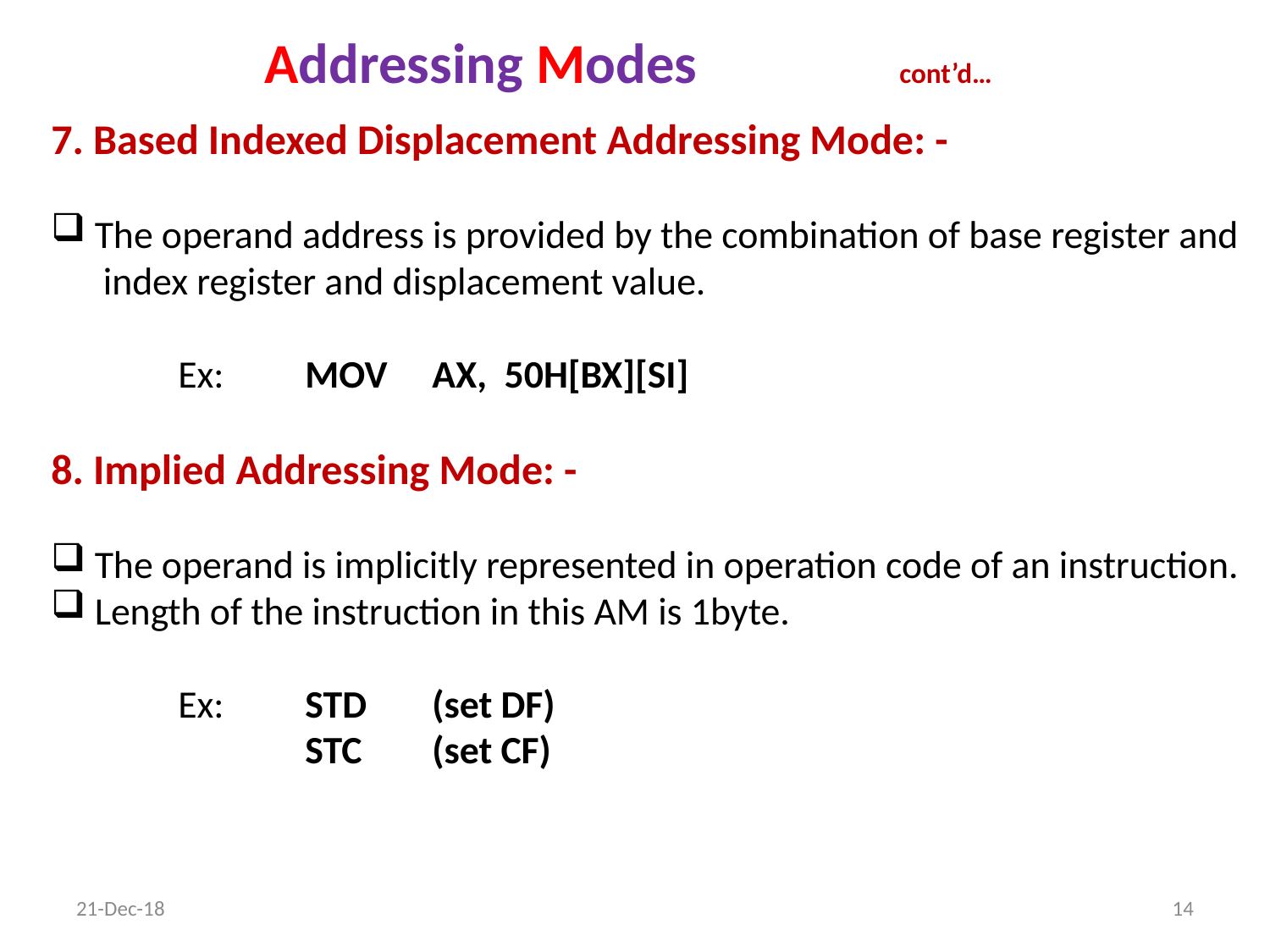

Addressing Modes		cont’d…
7. Based Indexed Displacement Addressing Mode: -

 The operand address is provided by the combination of base register and
      index register and displacement value.

	Ex:  	MOV 	AX,  50H[BX][SI]

8. Implied Addressing Mode: -

 The operand is implicitly represented in operation code of an instruction.
 Length of the instruction in this AM is 1byte.

	Ex:  	STD   	(set DF)
		STC	(set CF)

21-Dec-18
14